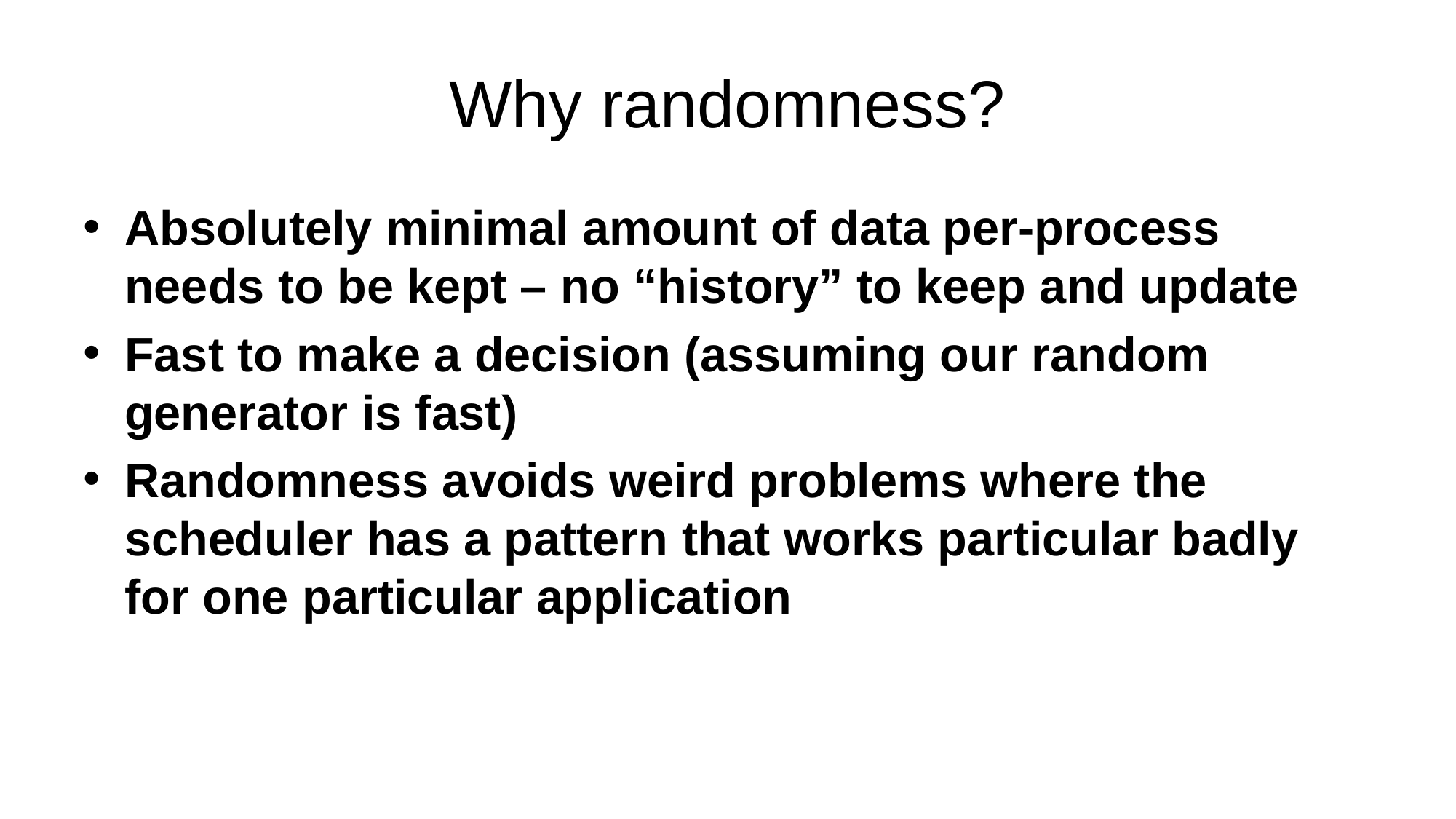

# Why randomness?
Absolutely minimal amount of data per-process needs to be kept – no “history” to keep and update
Fast to make a decision (assuming our random generator is fast)
Randomness avoids weird problems where the scheduler has a pattern that works particular badly for one particular application